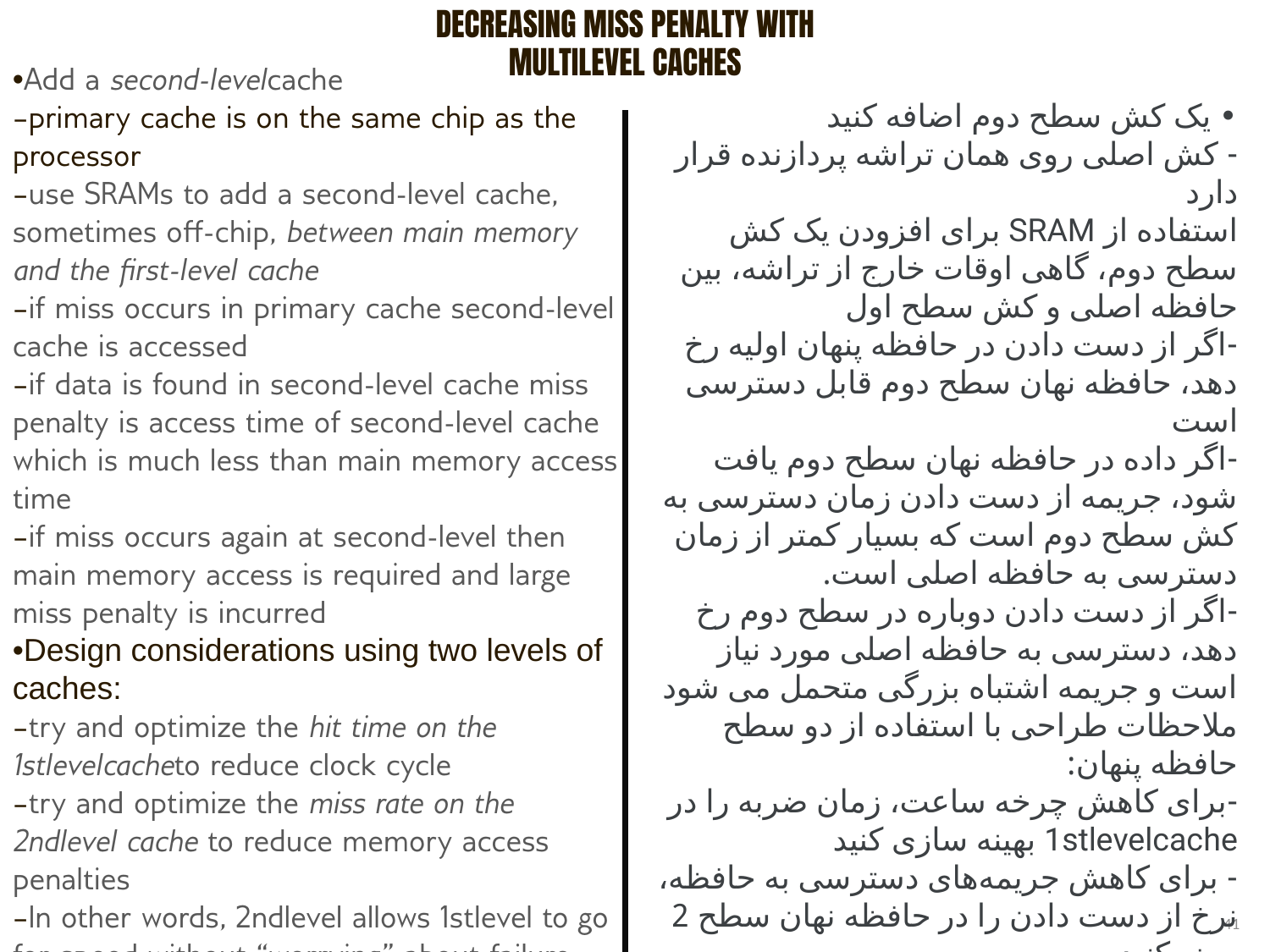

DECREASING MISS PENALTY WITH MULTILEVEL CACHES
•Add a second-levelcache
–primary cache is on the same chip as the processor
–use SRAMs to add a second-level cache, sometimes off-chip, between main memory and the first-level cache
–if miss occurs in primary cache second-level cache is accessed
–if data is found in second-level cache miss penalty is access time of second-level cache which is much less than main memory access time
–if miss occurs again at second-level then main memory access is required and large miss penalty is incurred
•Design considerations using two levels of caches:
–try and optimize the hit time on the 1stlevelcacheto reduce clock cycle
–try and optimize the miss rate on the 2ndlevel cache to reduce memory access penalties
–In other words, 2ndlevel allows 1stlevel to go for speed without “worrying” about failure…
• یک کش سطح دوم اضافه کنید
- کش اصلی روی همان تراشه پردازنده قرار دارد
استفاده از SRAM برای افزودن یک کش سطح دوم، گاهی اوقات خارج از تراشه، بین حافظه اصلی و کش سطح اول
-اگر از دست دادن در حافظه پنهان اولیه رخ دهد، حافظه نهان سطح دوم قابل دسترسی است
-اگر داده در حافظه نهان سطح دوم یافت شود، جریمه از دست دادن زمان دسترسی به کش سطح دوم است که بسیار کمتر از زمان دسترسی به حافظه اصلی است.
-اگر از دست دادن دوباره در سطح دوم رخ دهد، دسترسی به حافظه اصلی مورد نیاز است و جریمه اشتباه بزرگی متحمل می شود
ملاحظات طراحی با استفاده از دو سطح حافظه پنهان:
-برای کاهش چرخه ساعت، زمان ضربه را در 1stlevelcache بهینه سازی کنید
- برای کاهش جریمه‌های دسترسی به حافظه، نرخ از دست دادن را در حافظه نهان سطح 2 بهینه کنید
-به عبارت دیگر، سطح دوم به سطح اول اجازه می دهد تا بدون نگرانی از شکست، سرعت را دنبال کند…